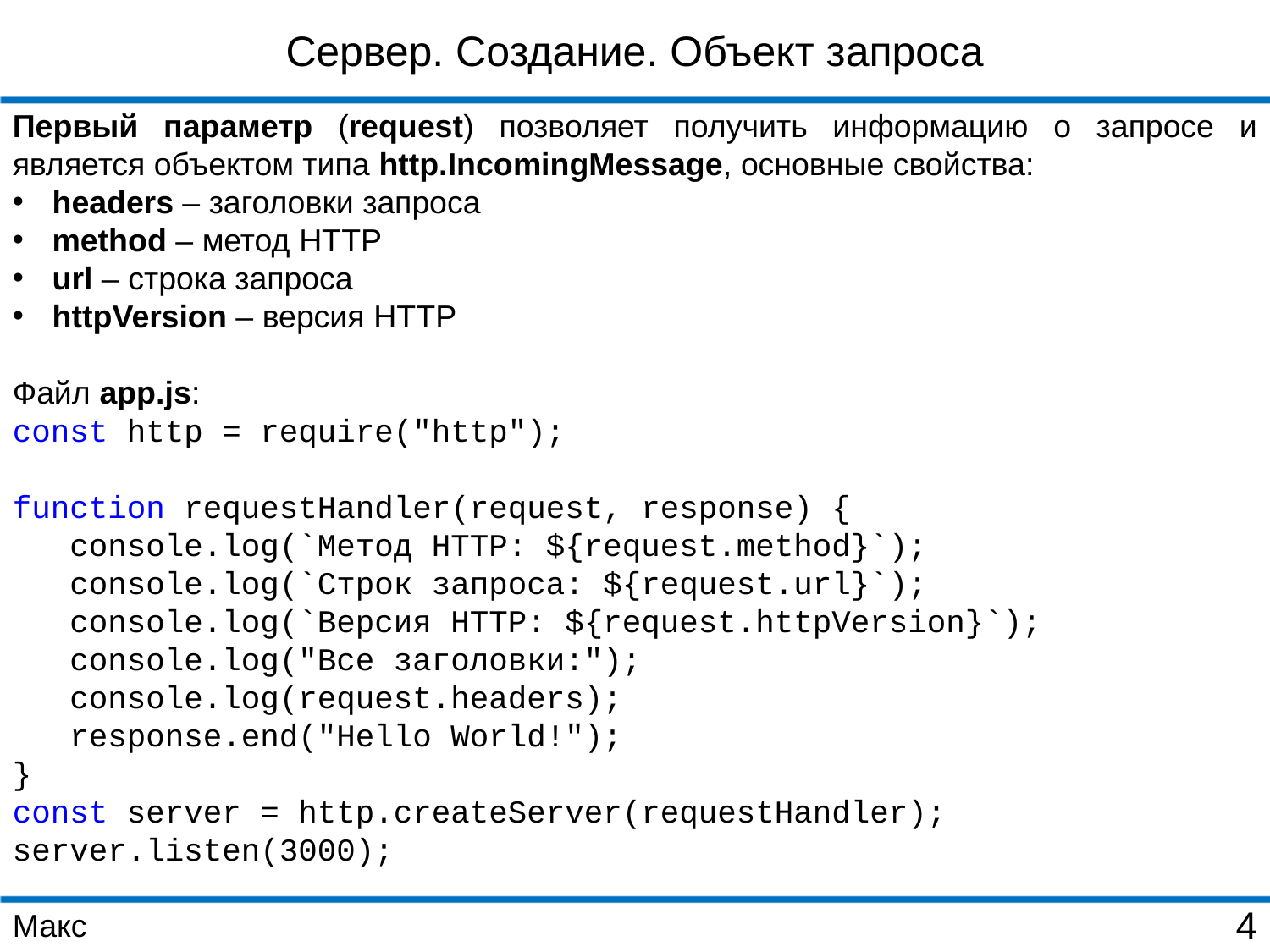

Сервер. Создание. Объект запроса
Первый параметр (request) позволяет получить информацию о запросе и является объектом типа http.IncomingMessage, основные свойства:
headers – заголовки запроса
method – метод HTTP
url – строка запроса
httpVersion – версия HTTP

Файл app.js:
const http = require("http");

function requestHandler(request, response) {
   console.log(`Метод HTTP: ${request.method}`);
   console.log(`Строк запроса: ${request.url}`);
   console.log(`Версия HTTP: ${request.httpVersion}`);
   console.log("Все заголовки:");
   console.log(request.headers);
   response.end("Hello World!");
}
const server = http.createServer(requestHandler);
server.listen(3000);
Макс
4